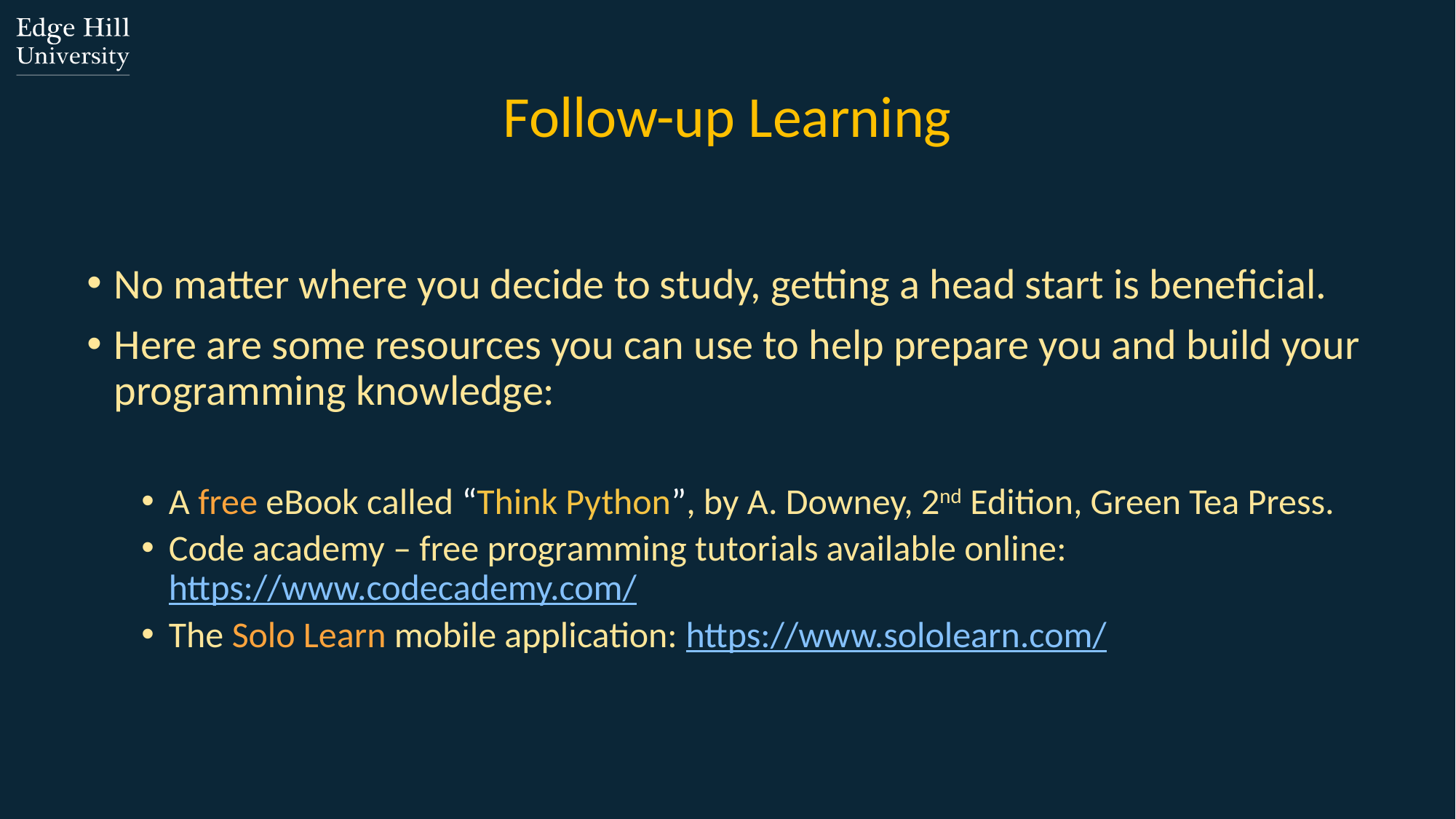

# Follow-up Learning

No matter where you decide to study, getting a head start is beneficial.
Here are some resources you can use to help prepare you and build your programming knowledge:

A free eBook called “Think Python”, by A. Downey, 2nd Edition, Green Tea Press.
Code academy – free programming tutorials available online: https://www.codecademy.com/
The Solo Learn mobile application: https://www.sololearn.com/